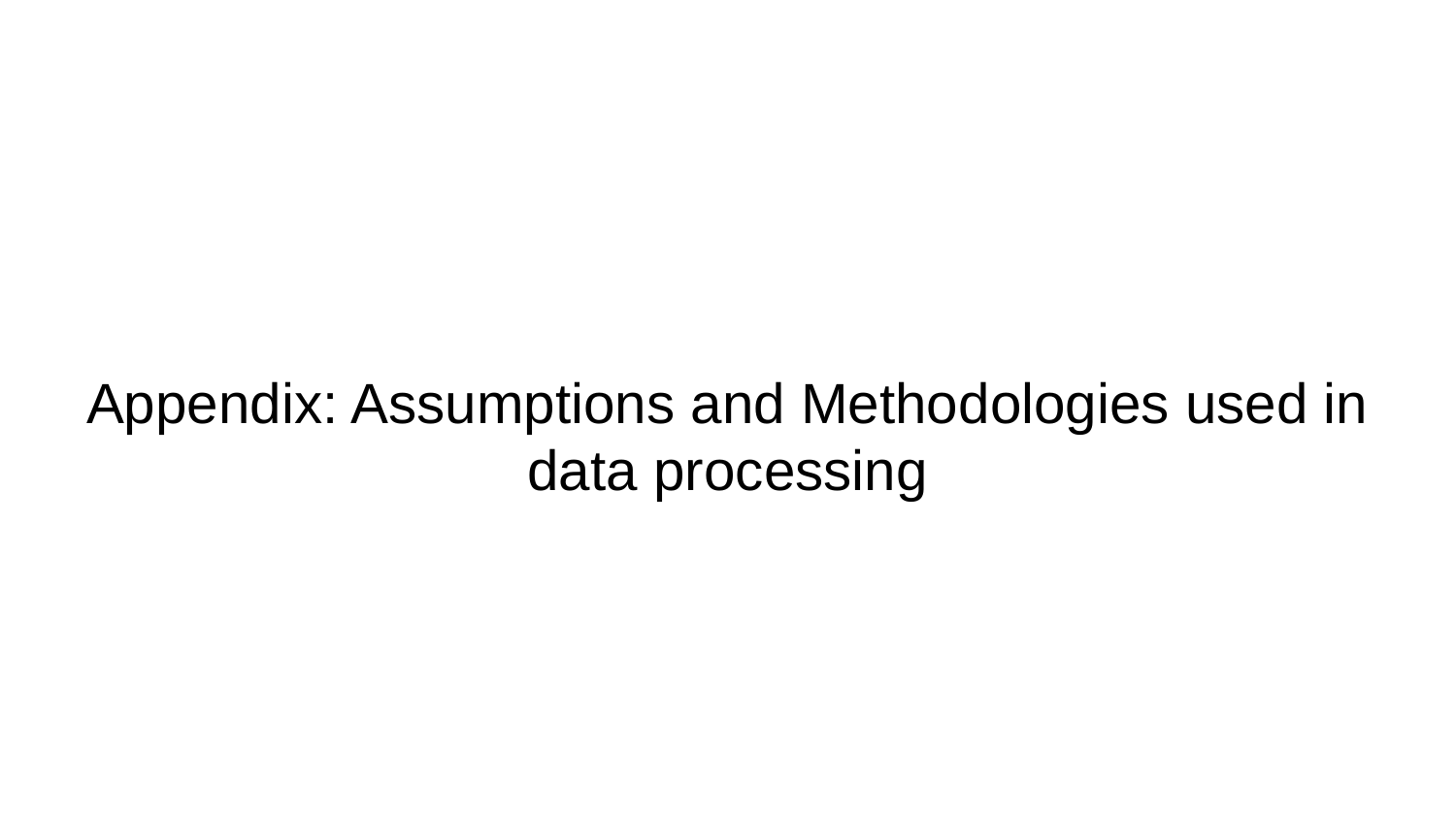

# Appendix: Assumptions and Methodologies used in data processing